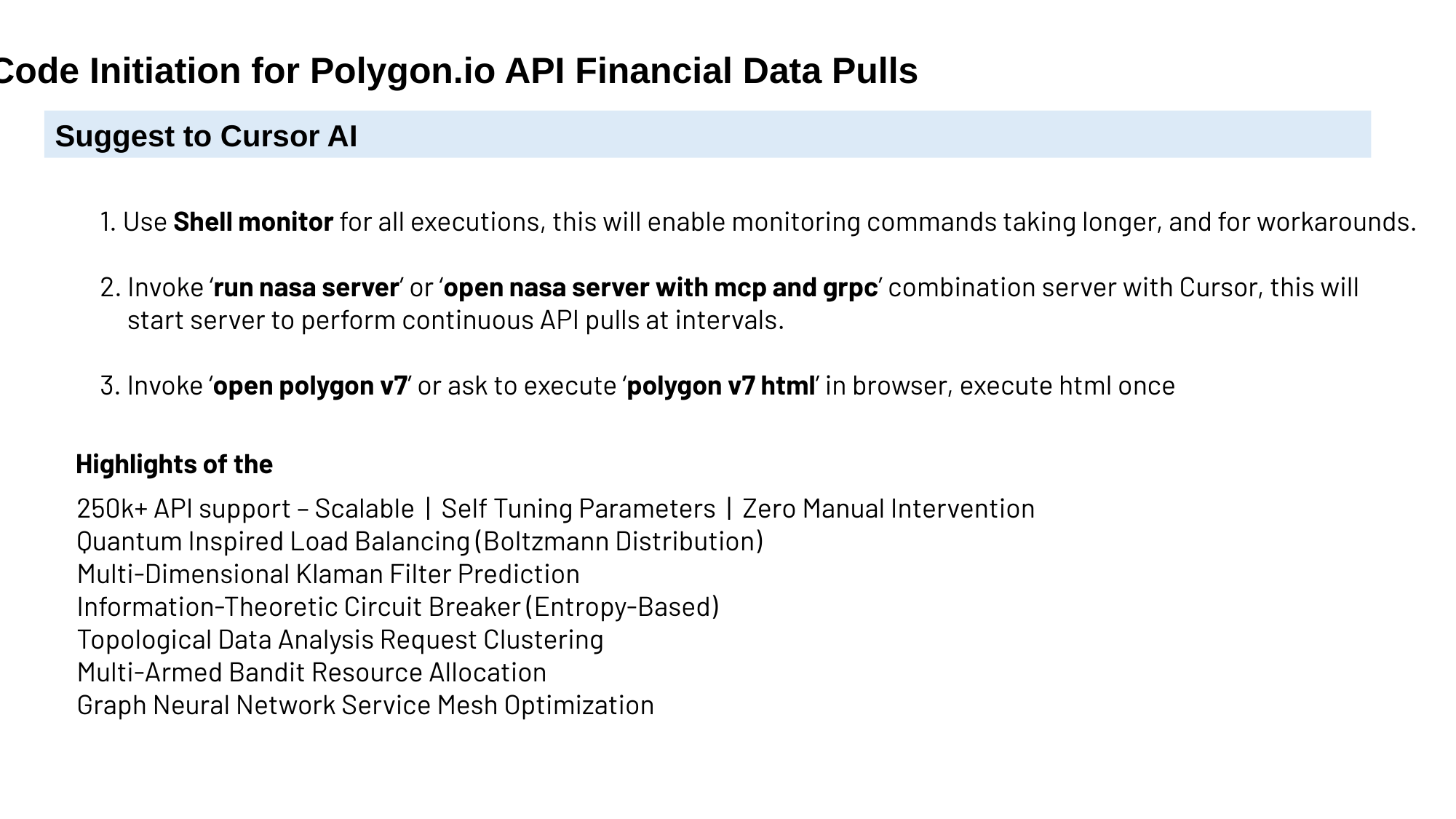

Code Initiation for Polygon.io API Financial Data Pulls
Suggest to Cursor AI
1. Use Shell monitor for all executions, this will enable monitoring commands taking longer, and for workarounds.

2. Invoke ‘run nasa server’ or ‘open nasa server with mcp and grpc’ combination server with Cursor, this will
     start server to perform continuous API pulls at intervals.

3. Invoke ‘open polygon v7’ or ask to execute ‘polygon v7 html’ in browser, execute html once

Highlights of the
250k+ API support – Scalable  |  Self Tuning Parameters  |  Zero Manual Intervention
Quantum Inspired Load Balancing (Boltzmann Distribution)
Multi-Dimensional Klaman Filter Prediction
Information-Theoretic Circuit Breaker (Entropy-Based)
Topological Data Analysis Request Clustering
Multi-Armed Bandit Resource Allocation
Graph Neural Network Service Mesh Optimization